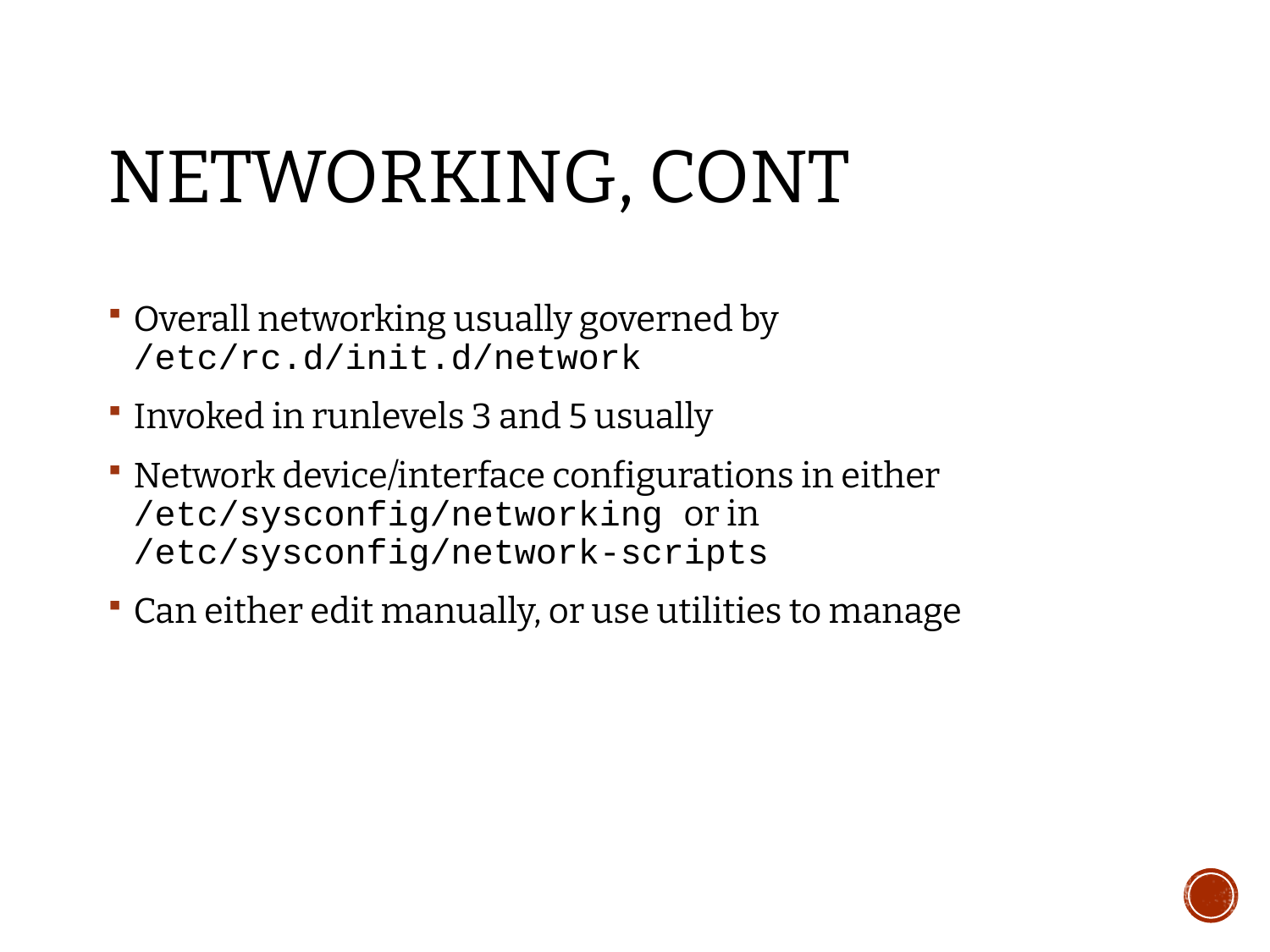

# Networking, cont
Overall networking usually governed by /etc/rc.d/init.d/network
Invoked in runlevels 3 and 5 usually
Network device/interface configurations in either /etc/sysconfig/networking or in /etc/sysconfig/network-scripts
Can either edit manually, or use utilities to manage